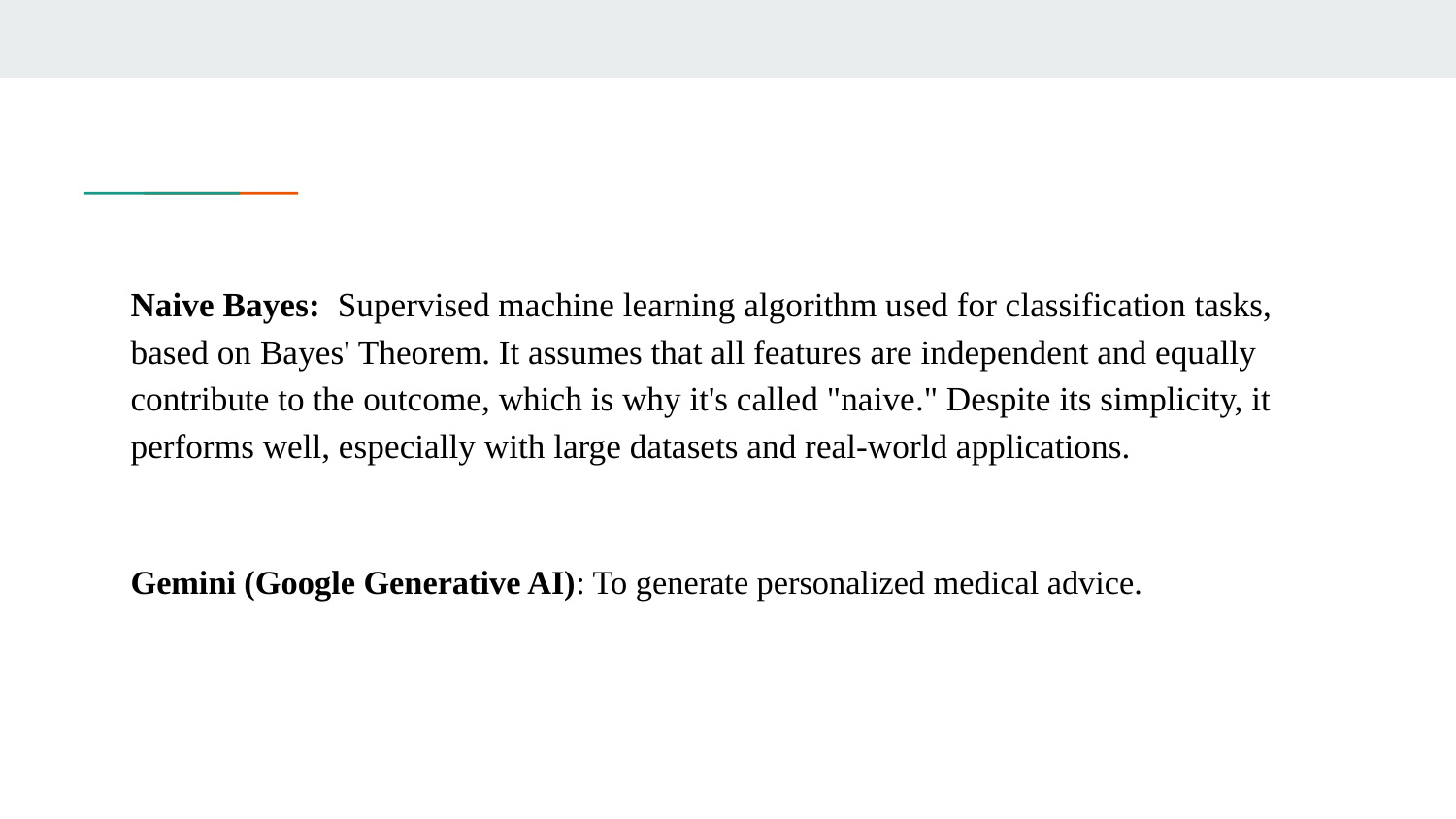

Naive Bayes:  Supervised machine learning algorithm used for classification tasks, based on Bayes' Theorem. It assumes that all features are independent and equally contribute to the outcome, which is why it's called "naive." Despite its simplicity, it performs well, especially with large datasets and real-world applications.

Gemini (Google Generative AI): To generate personalized medical advice.